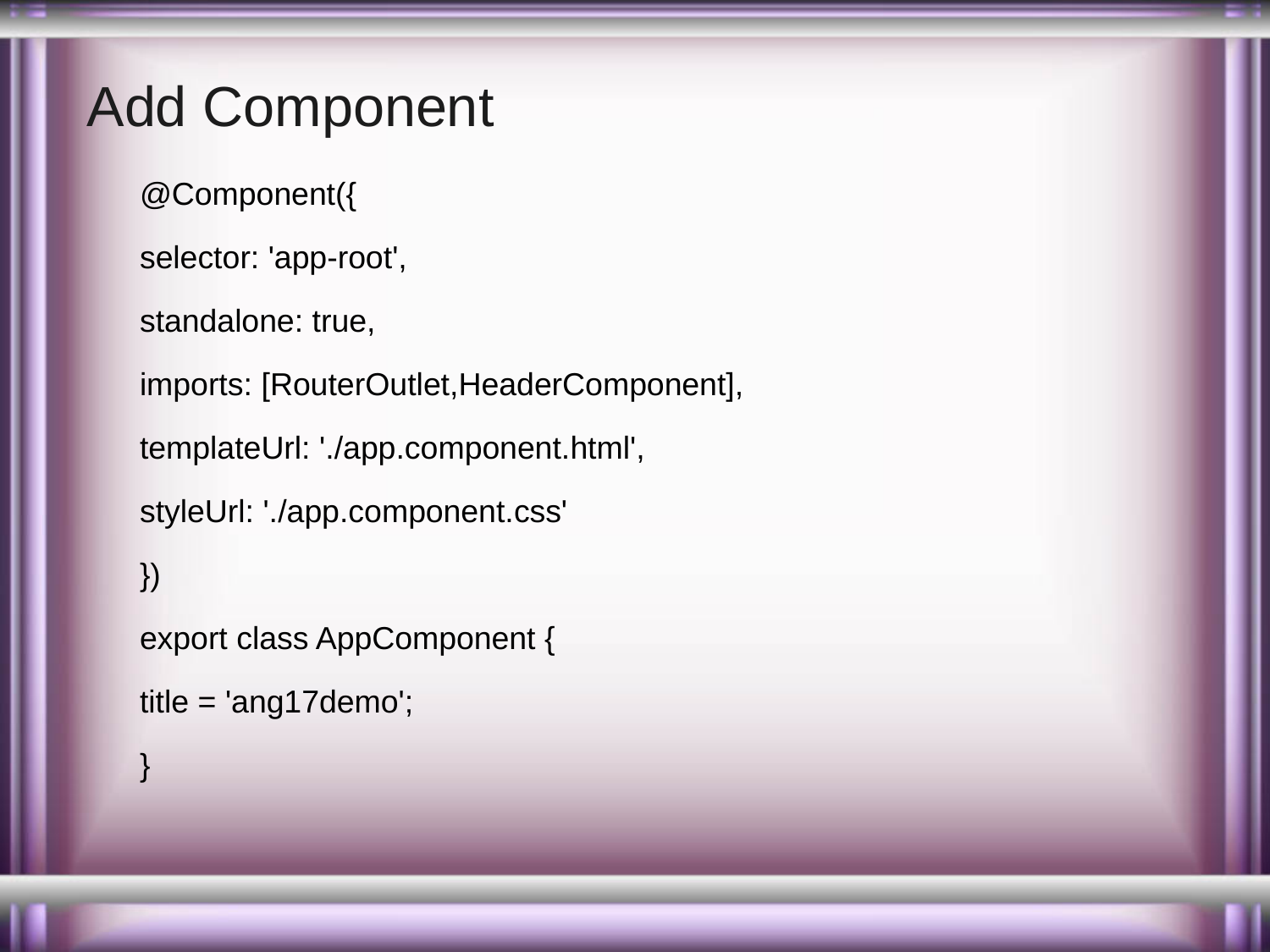

# Add Component
@Component({
selector: 'app-root',
standalone: true,
imports: [RouterOutlet,HeaderComponent],
templateUrl: './app.component.html',
styleUrl: './app.component.css'
})
export class AppComponent {
title = 'ang17demo';
}